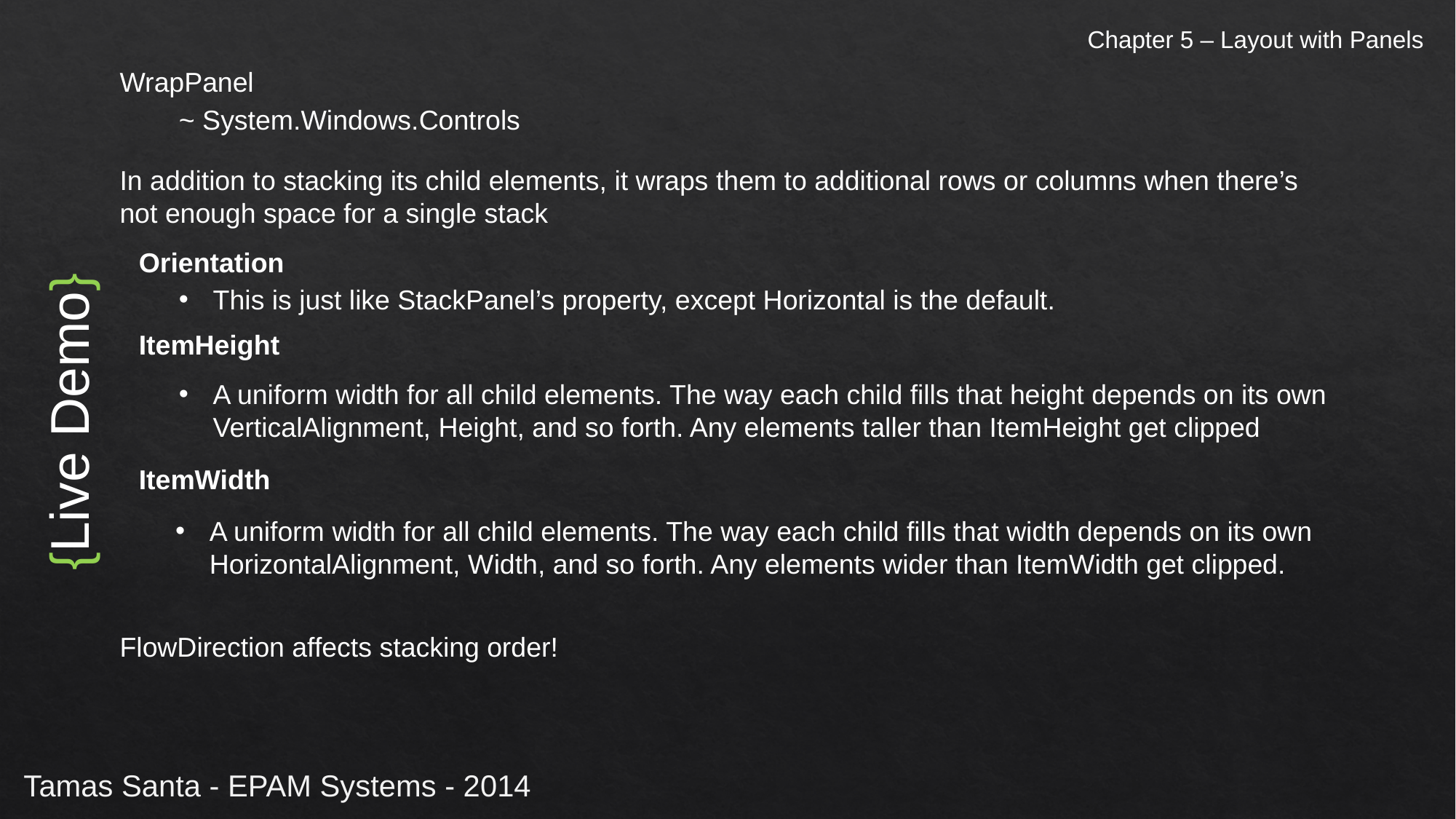

Chapter 5 – Layout with Panels
WrapPanel
~ System.Windows.Controls
In addition to stacking its child elements, it wraps them to additional rows or columns when there’s not enough space for a single stack
Orientation
This is just like StackPanel’s property, except Horizontal is the default.
ItemHeight
{Live Demo}
A uniform width for all child elements. The way each child fills that height depends on its own VerticalAlignment, Height, and so forth. Any elements taller than ItemHeight get clipped
ItemWidth
A uniform width for all child elements. The way each child fills that width depends on its own HorizontalAlignment, Width, and so forth. Any elements wider than ItemWidth get clipped.
FlowDirection affects stacking order!
Tamas Santa - EPAM Systems - 2014